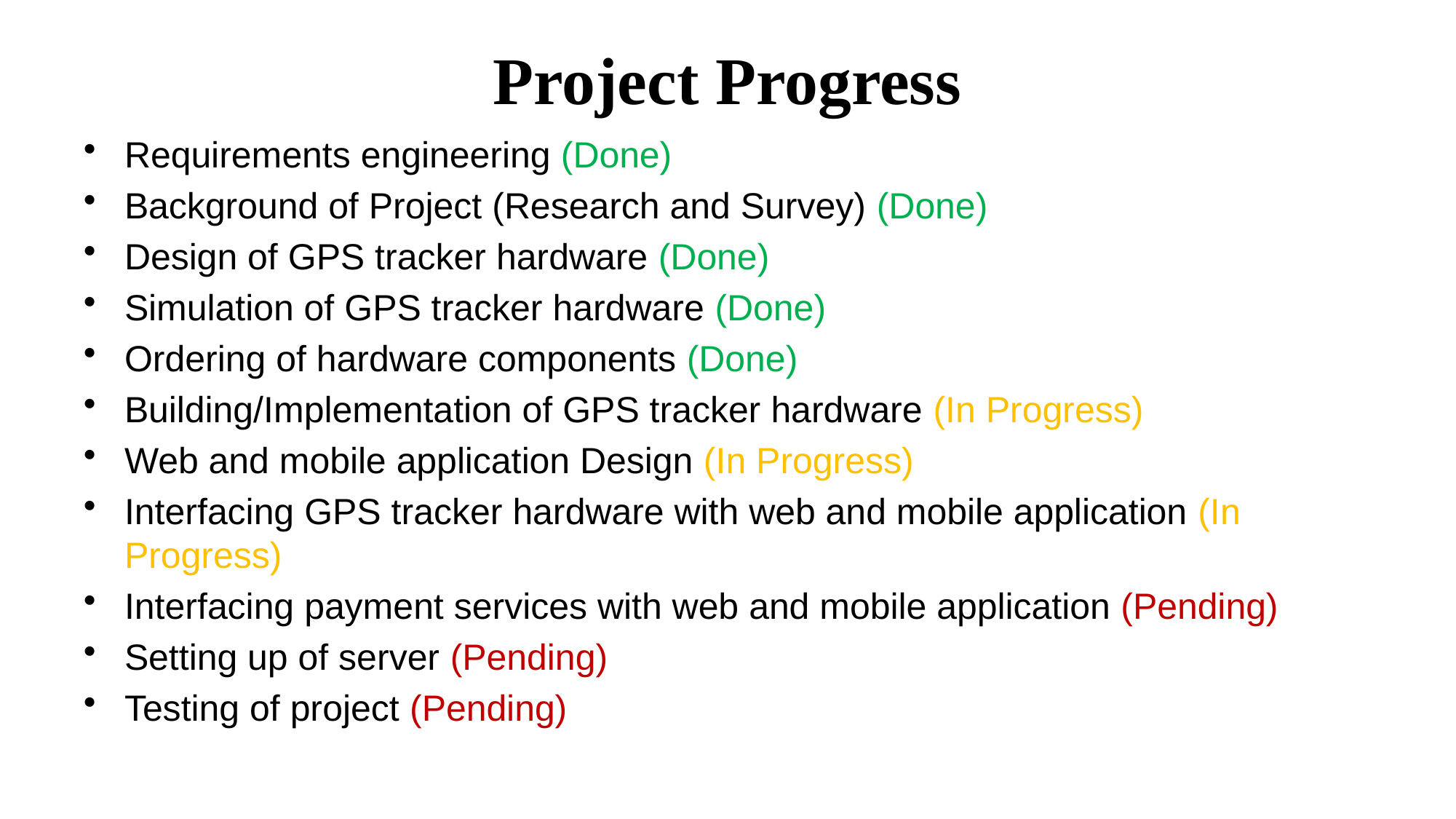

# Project Progress
Requirements engineering (Done)
Background of Project (Research and Survey) (Done)
Design of GPS tracker hardware (Done)
Simulation of GPS tracker hardware (Done)
Ordering of hardware components (Done)
Building/Implementation of GPS tracker hardware (In Progress)
Web and mobile application Design (In Progress)
Interfacing GPS tracker hardware with web and mobile application (In Progress)
Interfacing payment services with web and mobile application (Pending)
Setting up of server (Pending)
Testing of project (Pending)